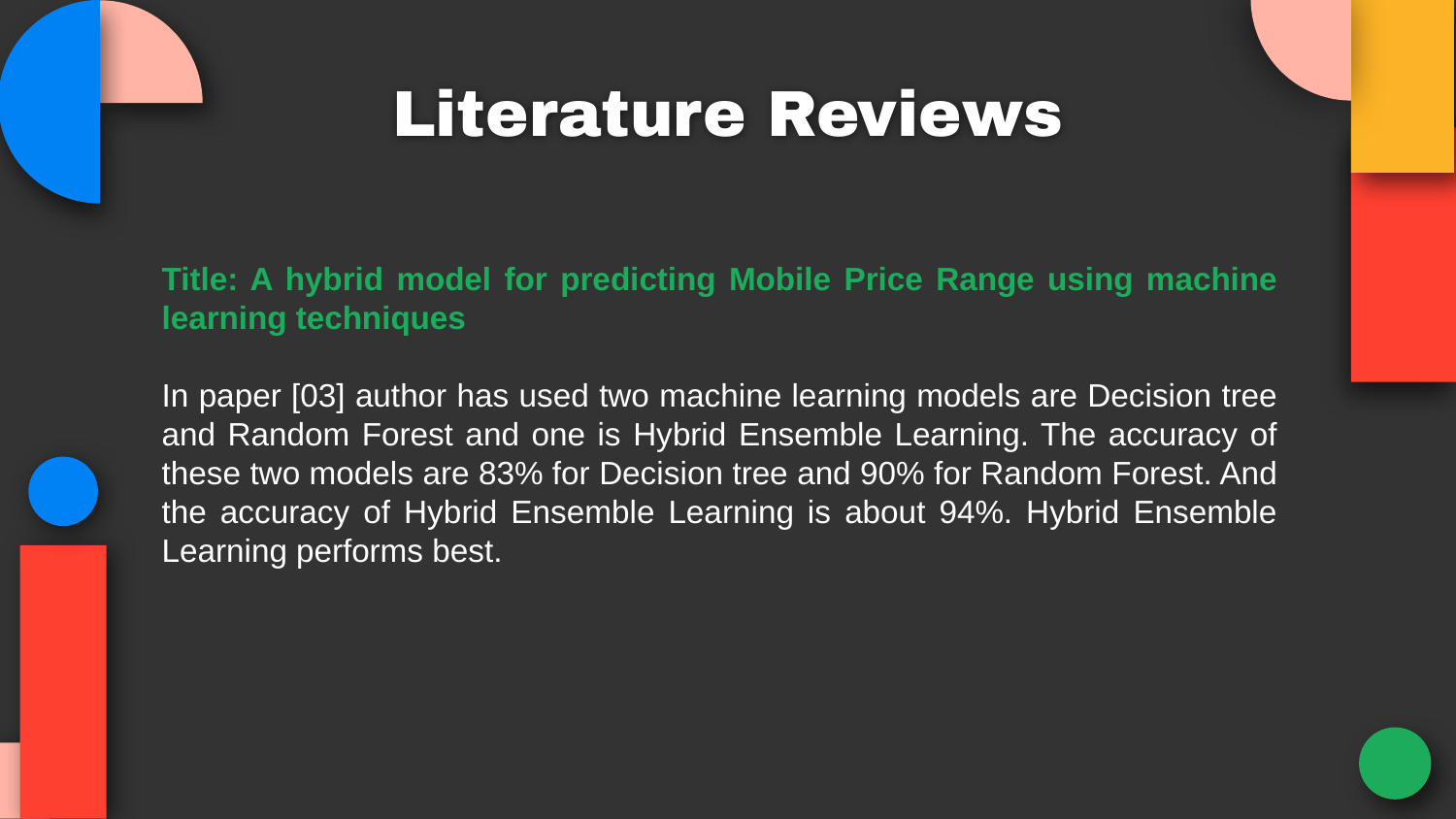

# Literature Reviews
Title: A hybrid model for predicting Mobile Price Range using machine learning techniques

In paper [03] author has used two machine learning models are Decision tree and Random Forest and one is Hybrid Ensemble Learning. The accuracy of these two models are 83% for Decision tree and 90% for Random Forest. And the accuracy of Hybrid Ensemble Learning is about 94%. Hybrid Ensemble Learning performs best.